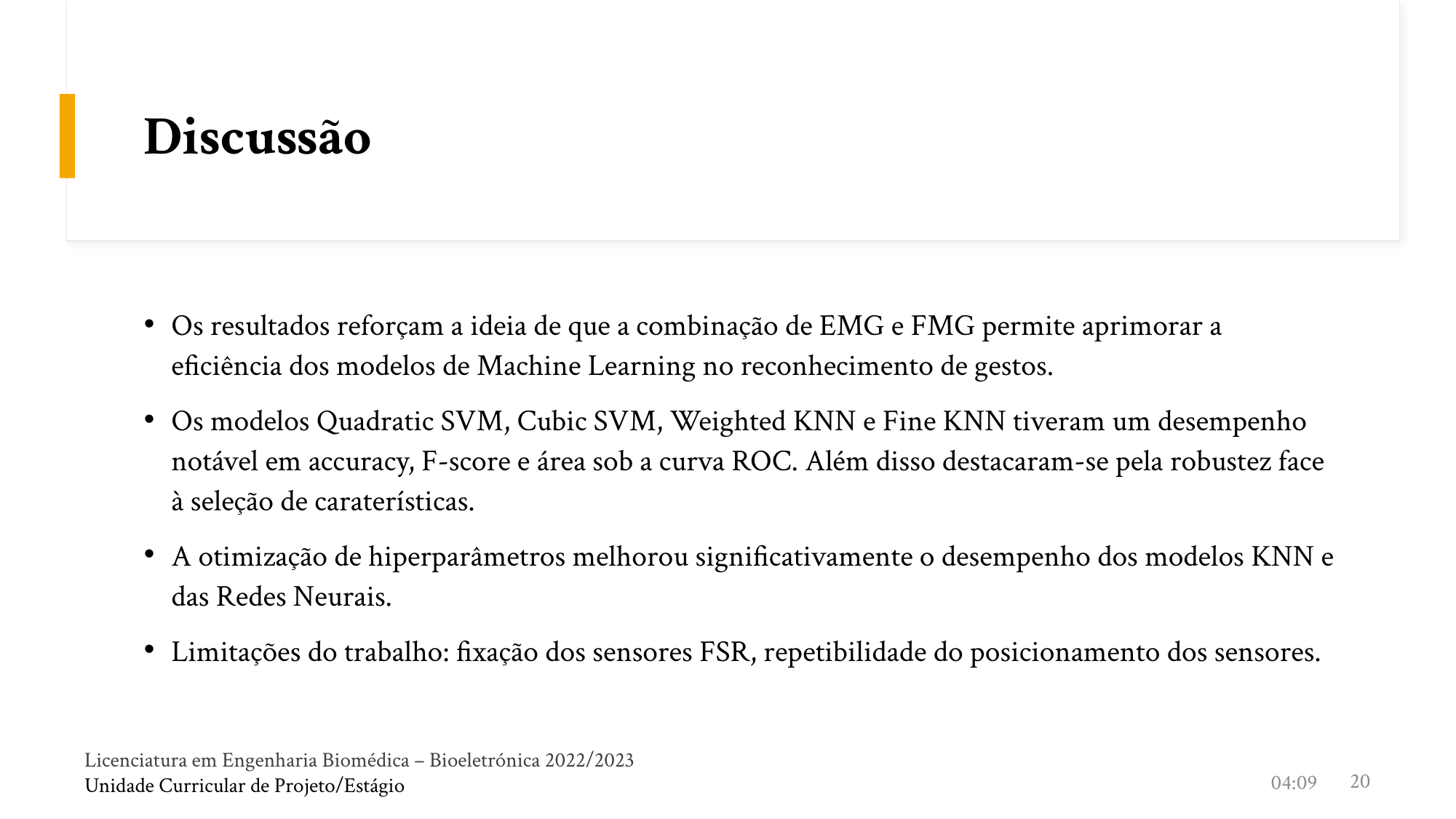

# Discussão
Os resultados reforçam a ideia de que a combinação de EMG e FMG permite aprimorar a eficiência dos modelos de Machine Learning no reconhecimento de gestos.
Os modelos Quadratic SVM, Cubic SVM, Weighted KNN e Fine KNN tiveram um desempenho notável em accuracy, F-score e área sob a curva ROC. Além disso destacaram-se pela robustez face à seleção de caraterísticas.
A otimização de hiperparâmetros melhorou significativamente o desempenho dos modelos KNN e das Redes Neurais.
Limitações do trabalho: fixação dos sensores FSR, repetibilidade do posicionamento dos sensores.
Licenciatura em Engenharia Biomédica – Bioeletrónica 2022/2023
Unidade Curricular de Projeto/Estágio
20
04:09